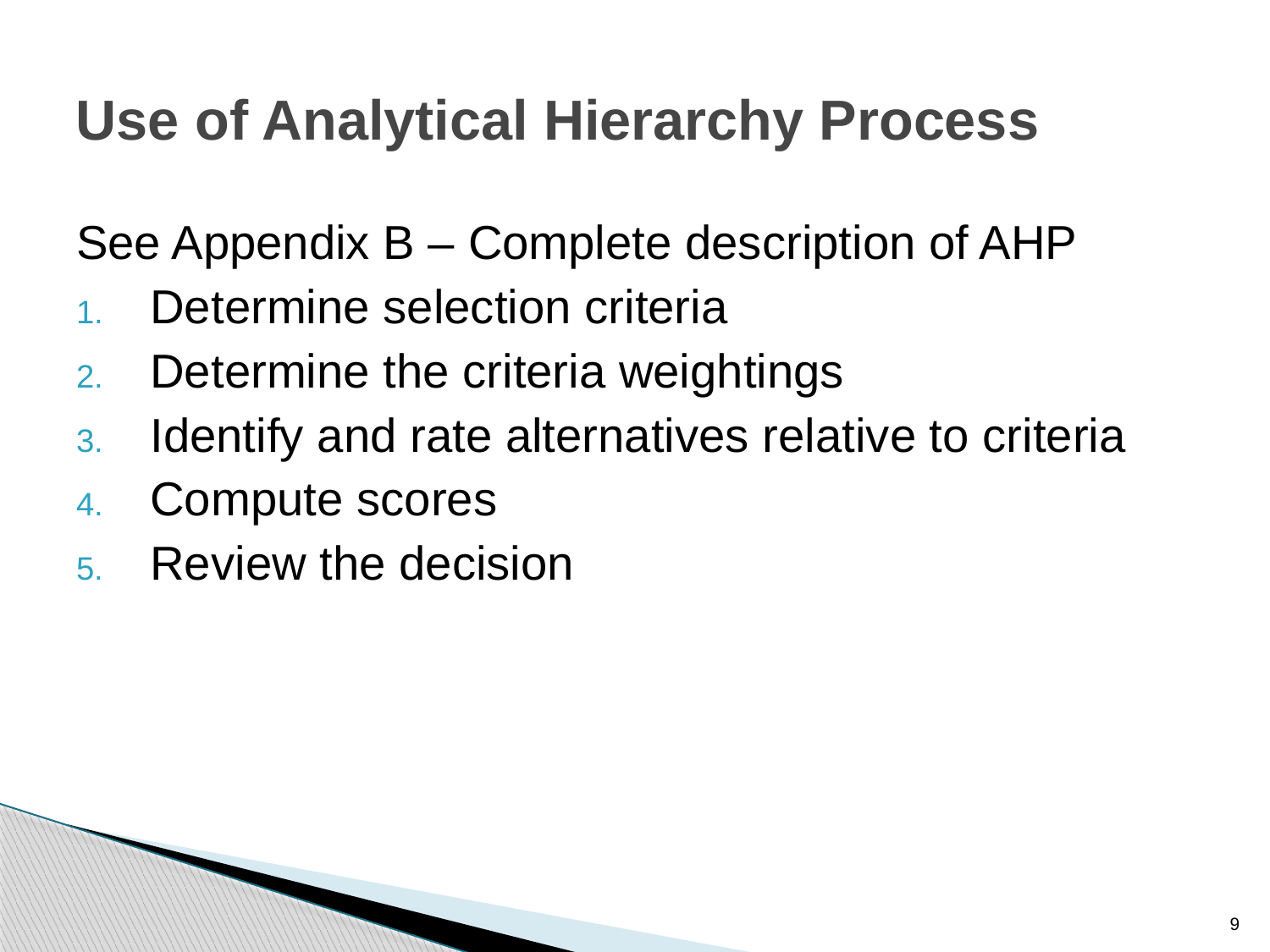

# Use of Analytical Hierarchy Process
See Appendix B – Complete description of AHP
Determine selection criteria
Determine the criteria weightings
Identify and rate alternatives relative to criteria
Compute scores
Review the decision
9